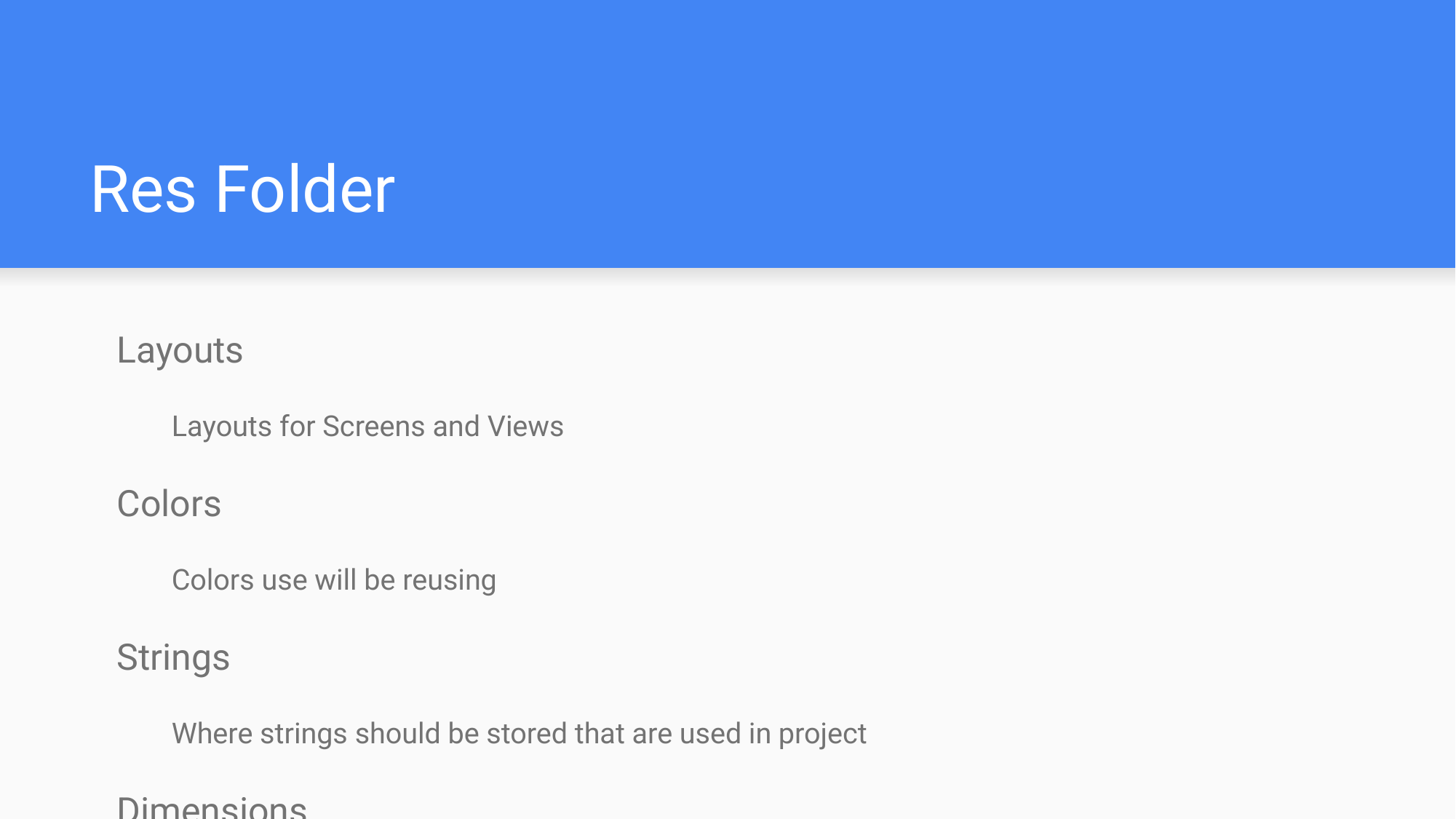

# Res Folder
Layouts
Layouts for Screens and Views
Colors
Colors use will be reusing
Strings
Where strings should be stored that are used in project
Dimensions
Used dimensions such as margins, padding, font sizes, etc.